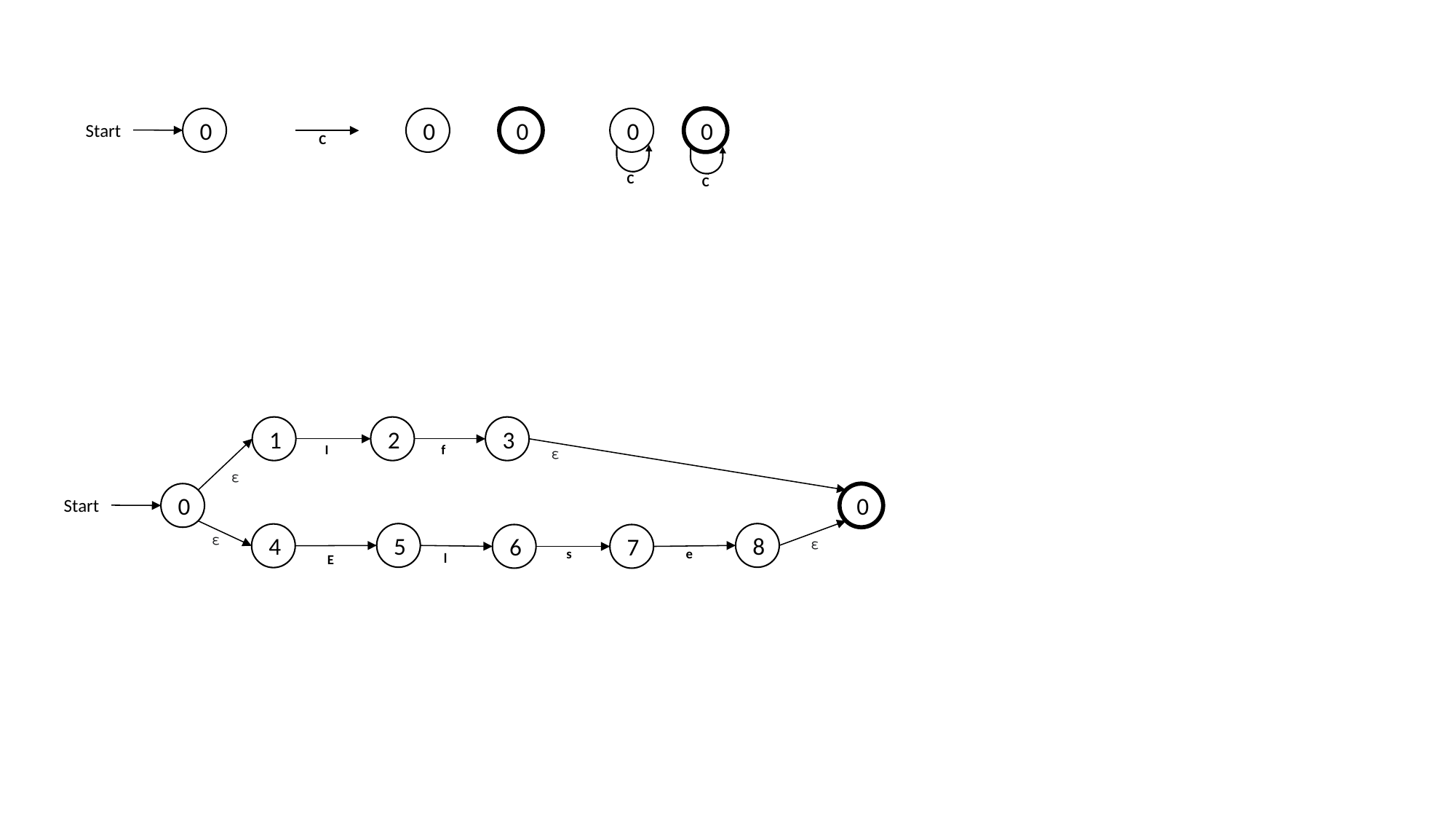

0
Start
0
0

C
0

C
0
C
1
2
3
f
I
ε
ε
0
Start
0
ε
ε
5
8
4
6
7
s
e
l
E